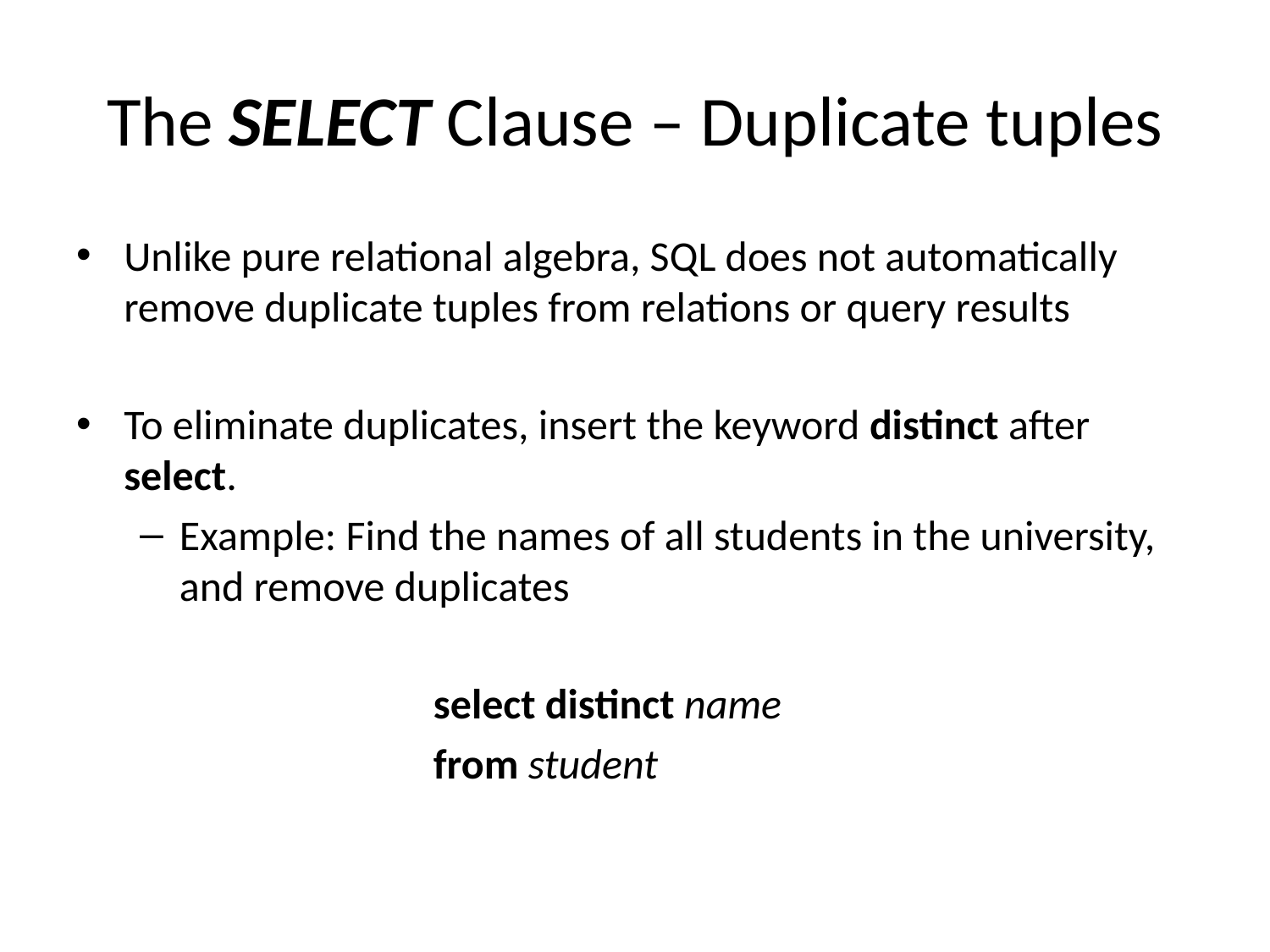

# The SELECT Clause – Duplicate tuples
Unlike pure relational algebra, SQL does not automatically remove duplicate tuples from relations or query results

To eliminate duplicates, insert the keyword distinct after select.
Example: Find the names of all students in the university, and remove duplicates

			select distinct name
			from student